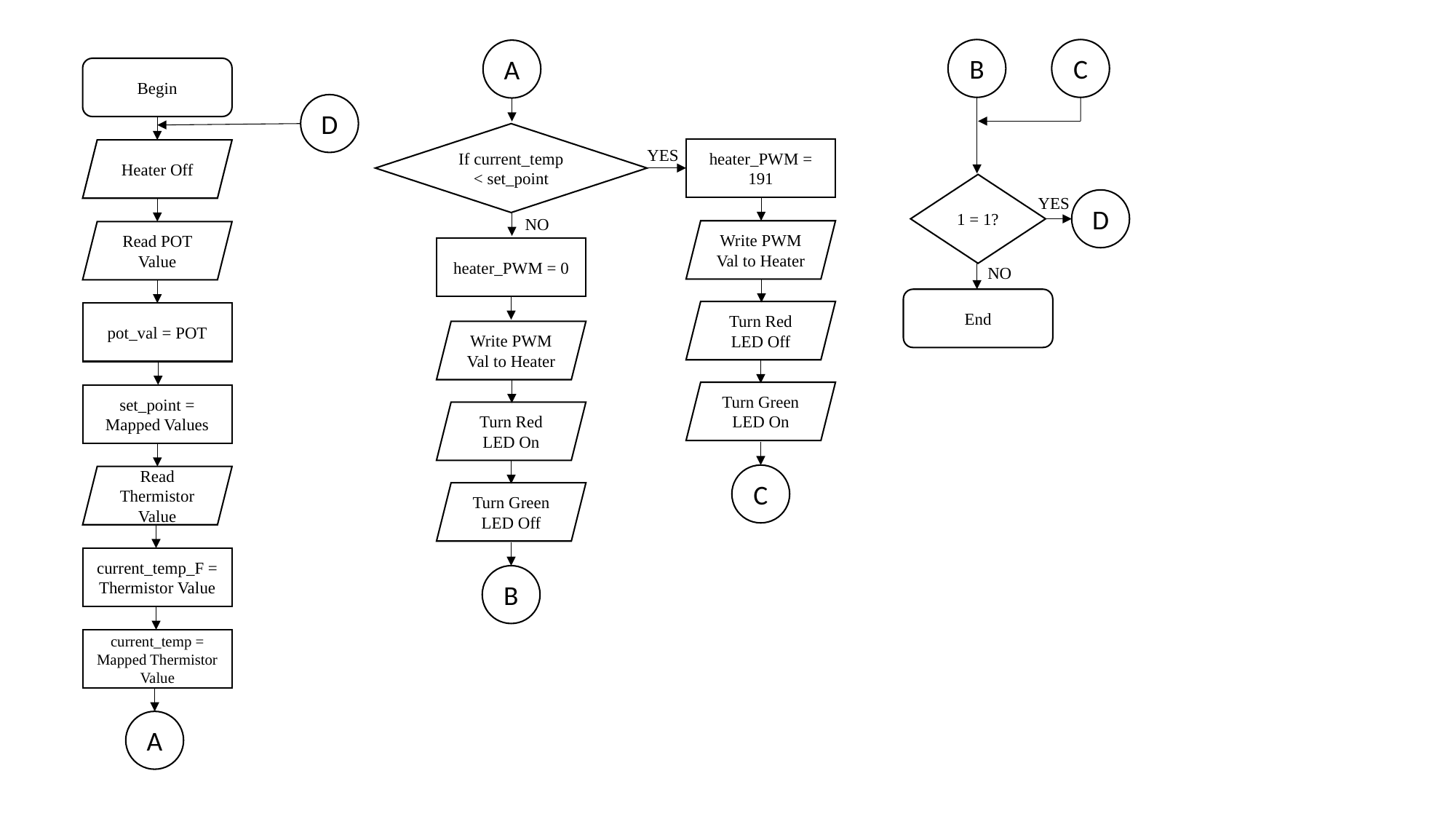

B
C
A
Begin
D
If current_temp < set_point
YES
heater_PWM = 191
Heater Off
1 = 1?
YES
D
NO
Write PWM Val to Heater
Read POT Value
heater_PWM = 0
NO
End
Turn Red LED Off
pot_val = POT
Write PWM Val to Heater
Turn Green LED On
set_point = Mapped Values
Turn Red LED On
C
Read Thermistor Value
Turn Green LED Off
current_temp_F = Thermistor Value
B
current_temp = Mapped Thermistor Value
A